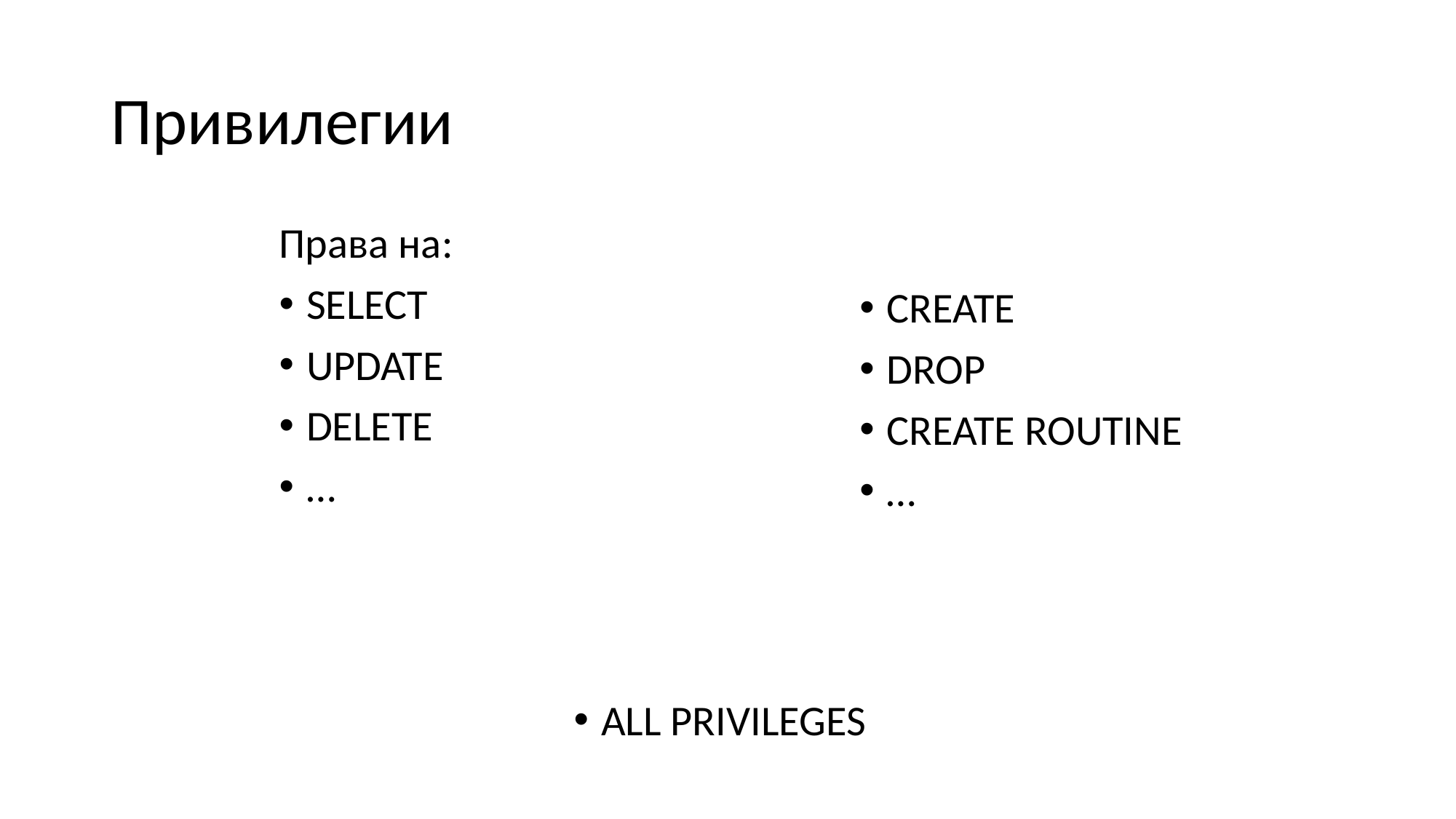

# Привилегии
Права на:
SELECT
UPDATE
DELETE
…
CREATE
DROP
CREATE ROUTINE
…
ALL PRIVILEGES